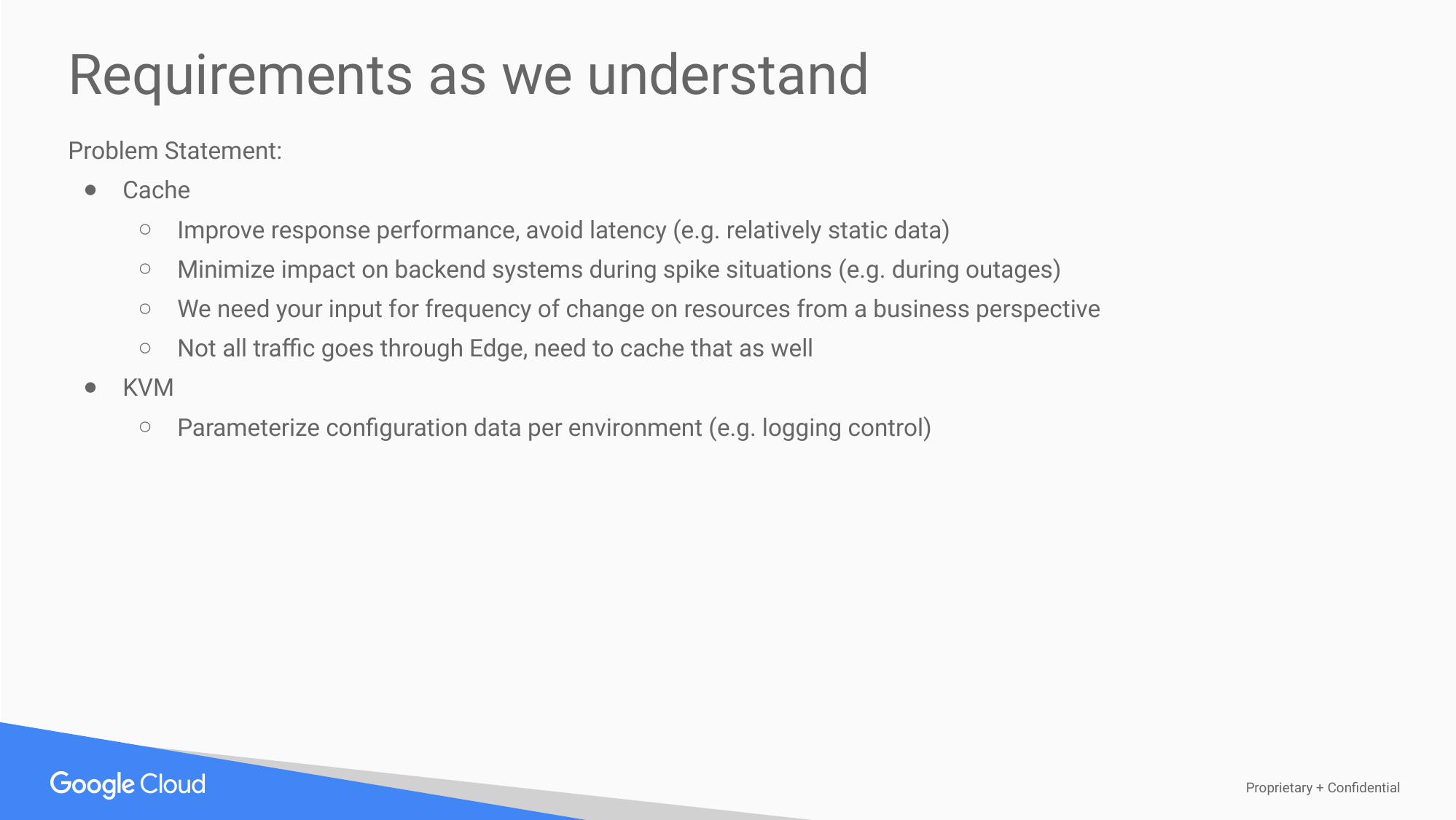

Requirements as we understand
Problem Statement:
Cache
Improve response performance, avoid latency (e.g. relatively static data)
Minimize impact on backend systems during spike situations (e.g. during outages)
We need your input for frequency of change on resources from a business perspective
Not all traffic goes through Edge, need to cache that as well
KVM
Parameterize configuration data per environment (e.g. logging control)